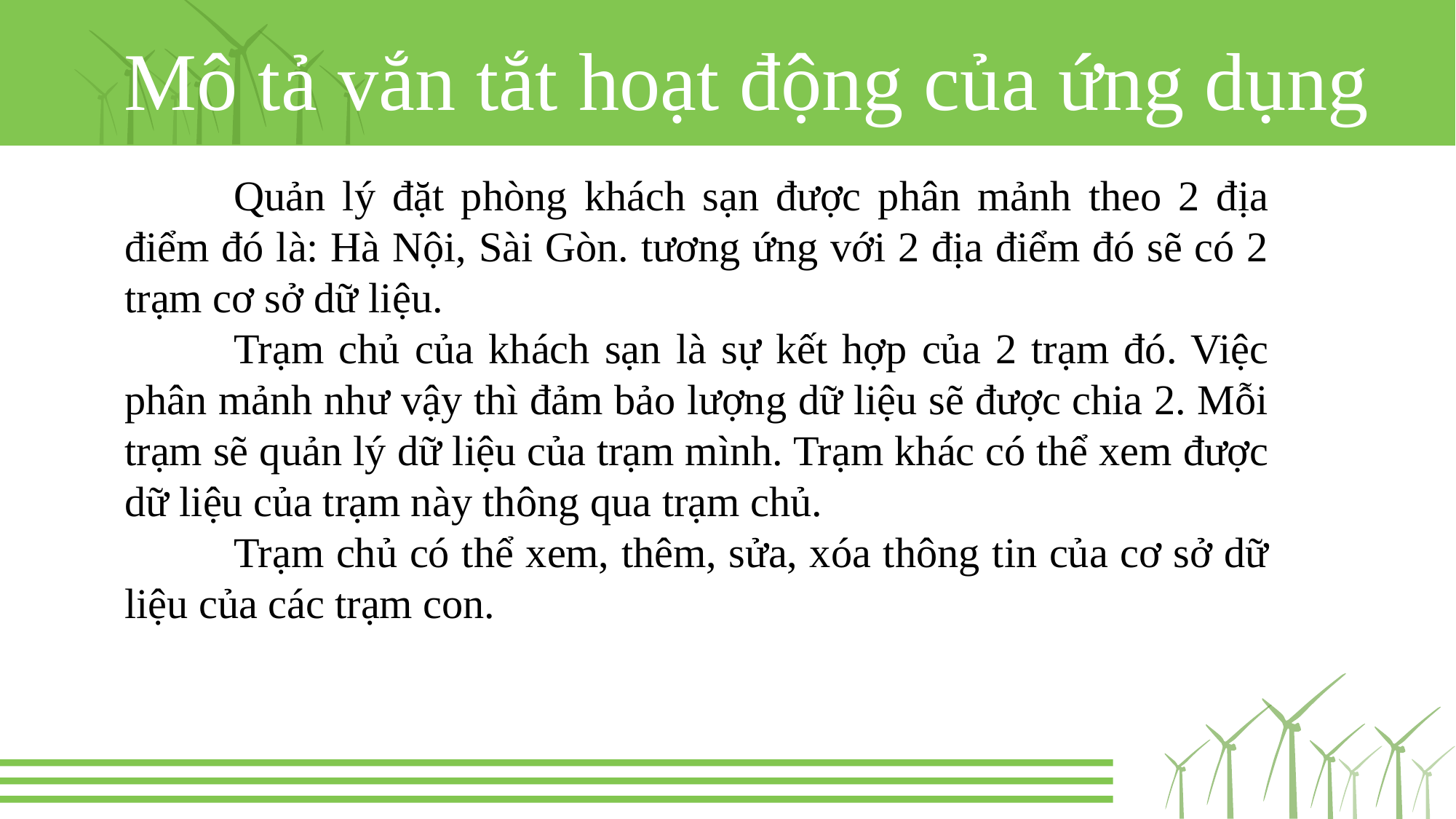

Mô tả vắn tắt hoạt động của ứng dụng
	Quản lý đặt phòng khách sạn được phân mảnh theo 2 địa điểm đó là: Hà Nội, Sài Gòn. tương ứng với 2 địa điểm đó sẽ có 2 trạm cơ sở dữ liệu.
	Trạm chủ của khách sạn là sự kết hợp của 2 trạm đó. Việc phân mảnh như vậy thì đảm bảo lượng dữ liệu sẽ được chia 2. Mỗi trạm sẽ quản lý dữ liệu của trạm mình. Trạm khác có thể xem được dữ liệu của trạm này thông qua trạm chủ.
	Trạm chủ có thể xem, thêm, sửa, xóa thông tin của cơ sở dữ liệu của các trạm con.